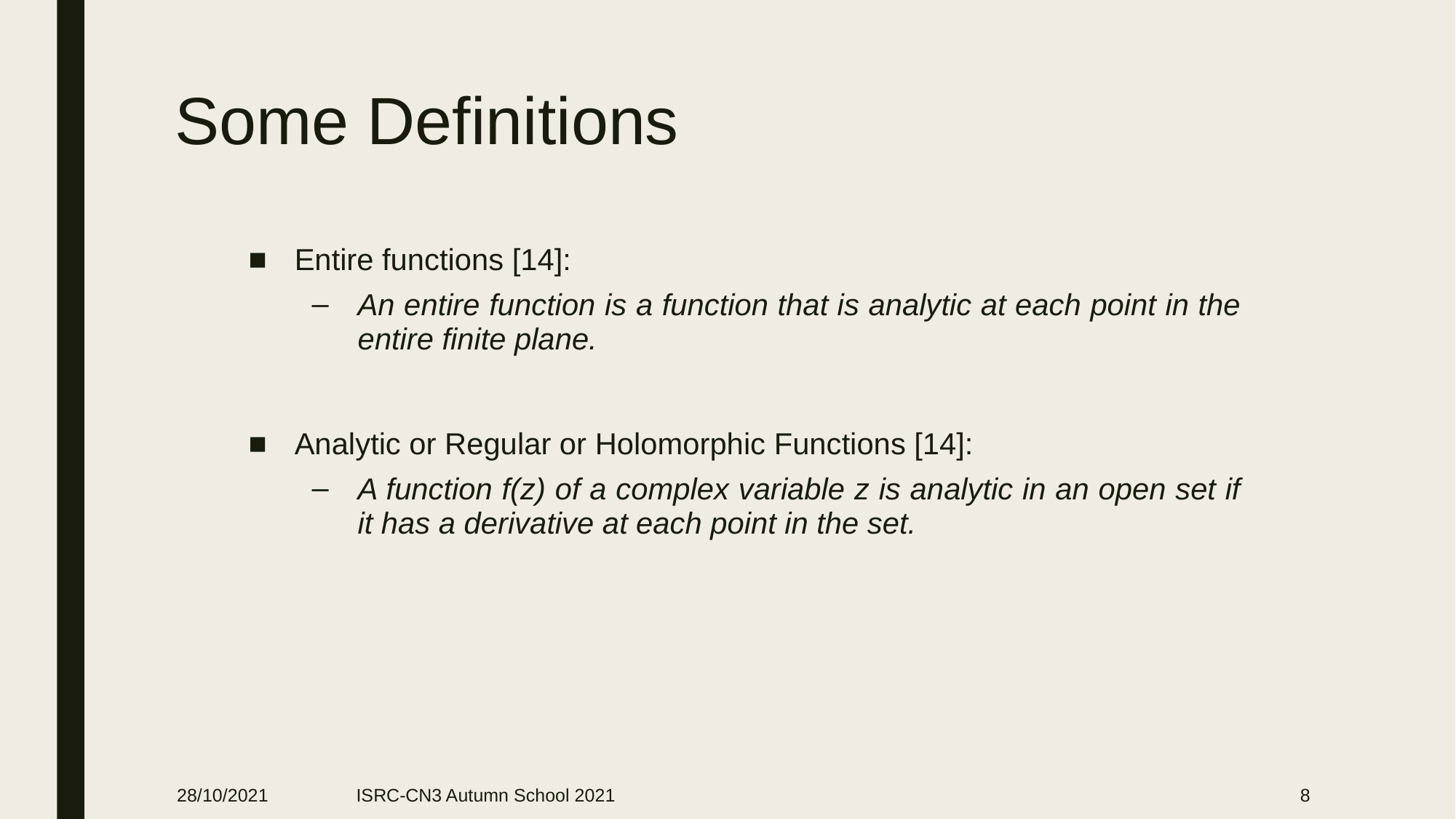

# Some Definitions
Entire functions [14]:
An entire function is a function that is analytic at each point in the entire finite plane.

Analytic or Regular or Holomorphic Functions [14]:
A function f(z) of a complex variable z is analytic in an open set if it has a derivative at each point in the set.

28/10/2021
ISRC-CN3 Autumn School 2021
8